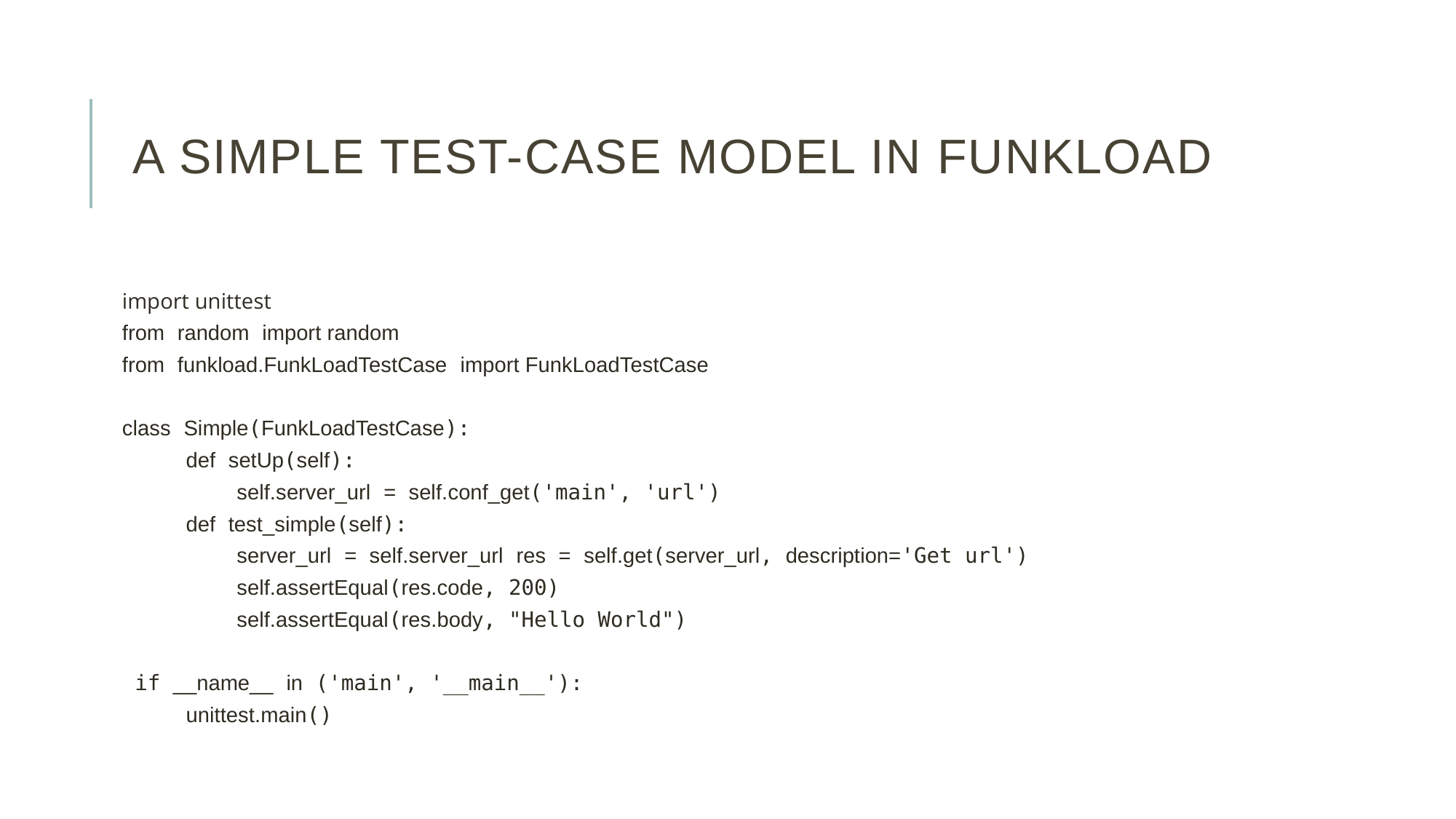

# A simple test-case model in funkload
import unittest
from random import random
from funkload.FunkLoadTestCase import FunkLoadTestCase

class Simple(FunkLoadTestCase):
     def setUp(self):
         self.server_url = self.conf_get('main', 'url')
     def test_simple(self):
         server_url = self.server_url res = self.get(server_url, description='Get url')
         self.assertEqual(res.code, 200)
         self.assertEqual(res.body, "Hello World")

 if __name__ in ('main', '__main__'):
     unittest.main()